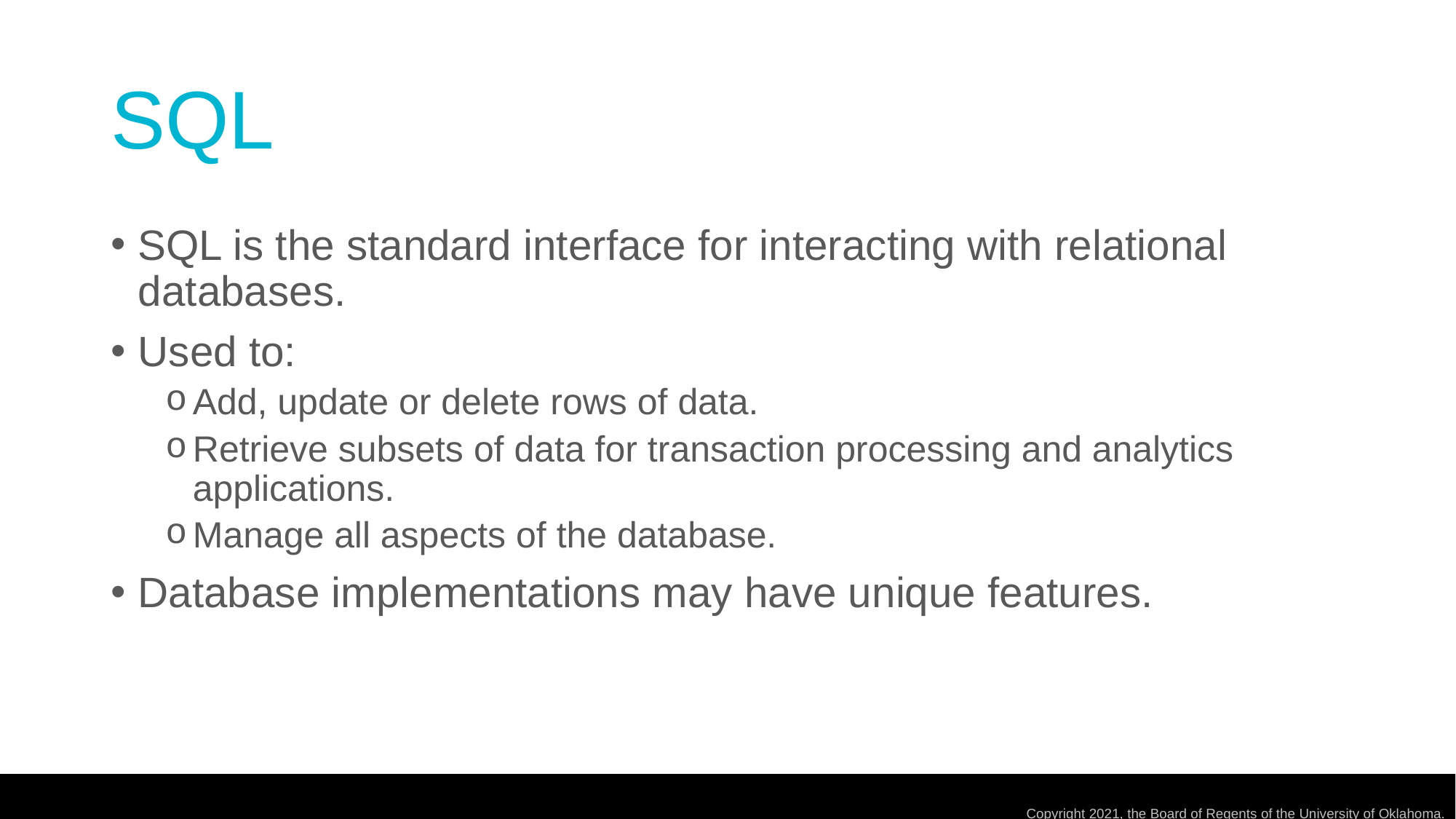

# SQL
SQL is the standard interface for interacting with relational databases.
Used to:
Add, update or delete rows of data.
Retrieve subsets of data for transaction processing and analytics applications.
Manage all aspects of the database.
Database implementations may have unique features.

Copyright 2021, the Board of Regents of the University of Oklahoma.